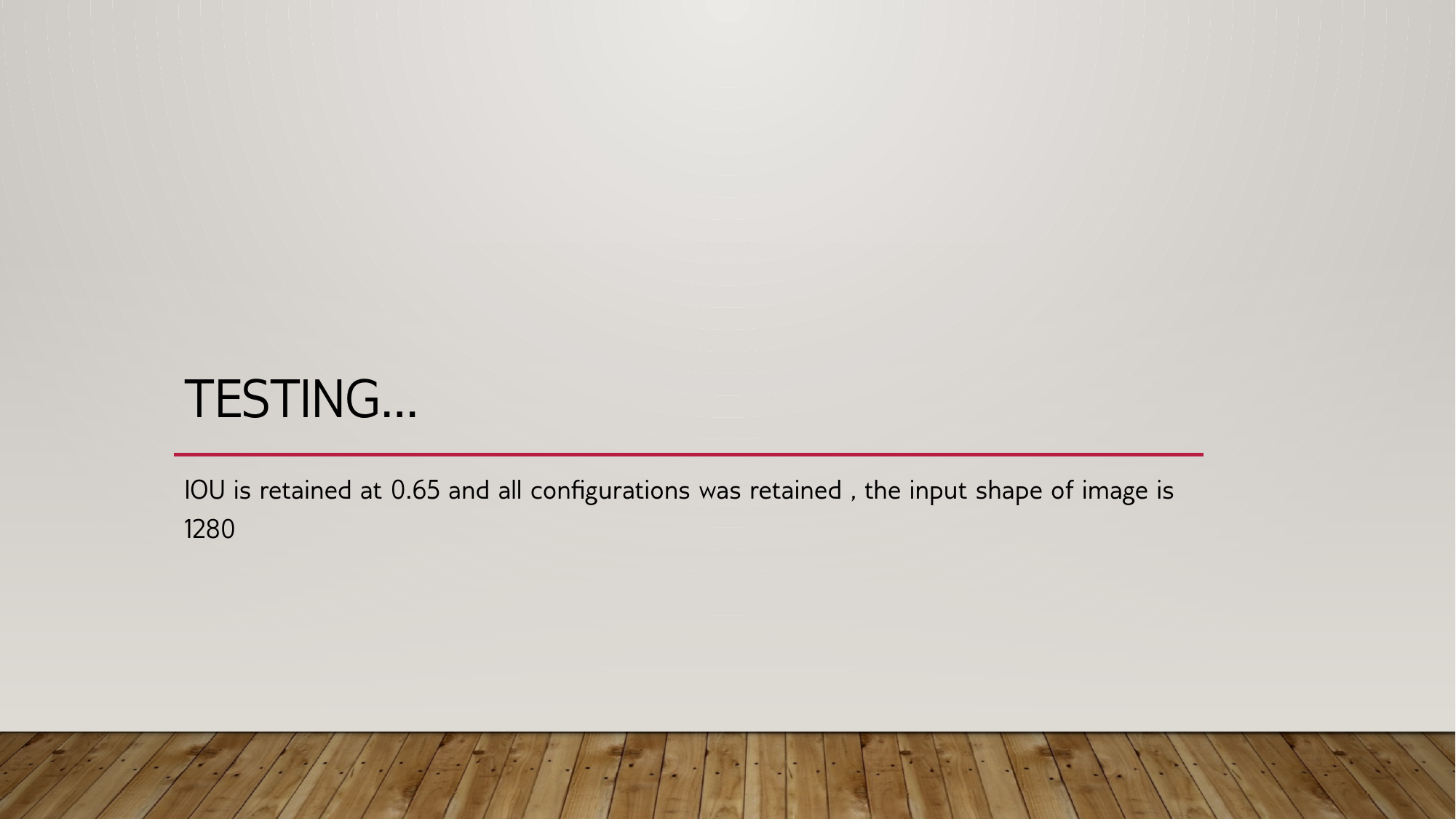

# Testing…
IOU is retained at 0.65 and all configurations was retained , the input shape of image is 1280